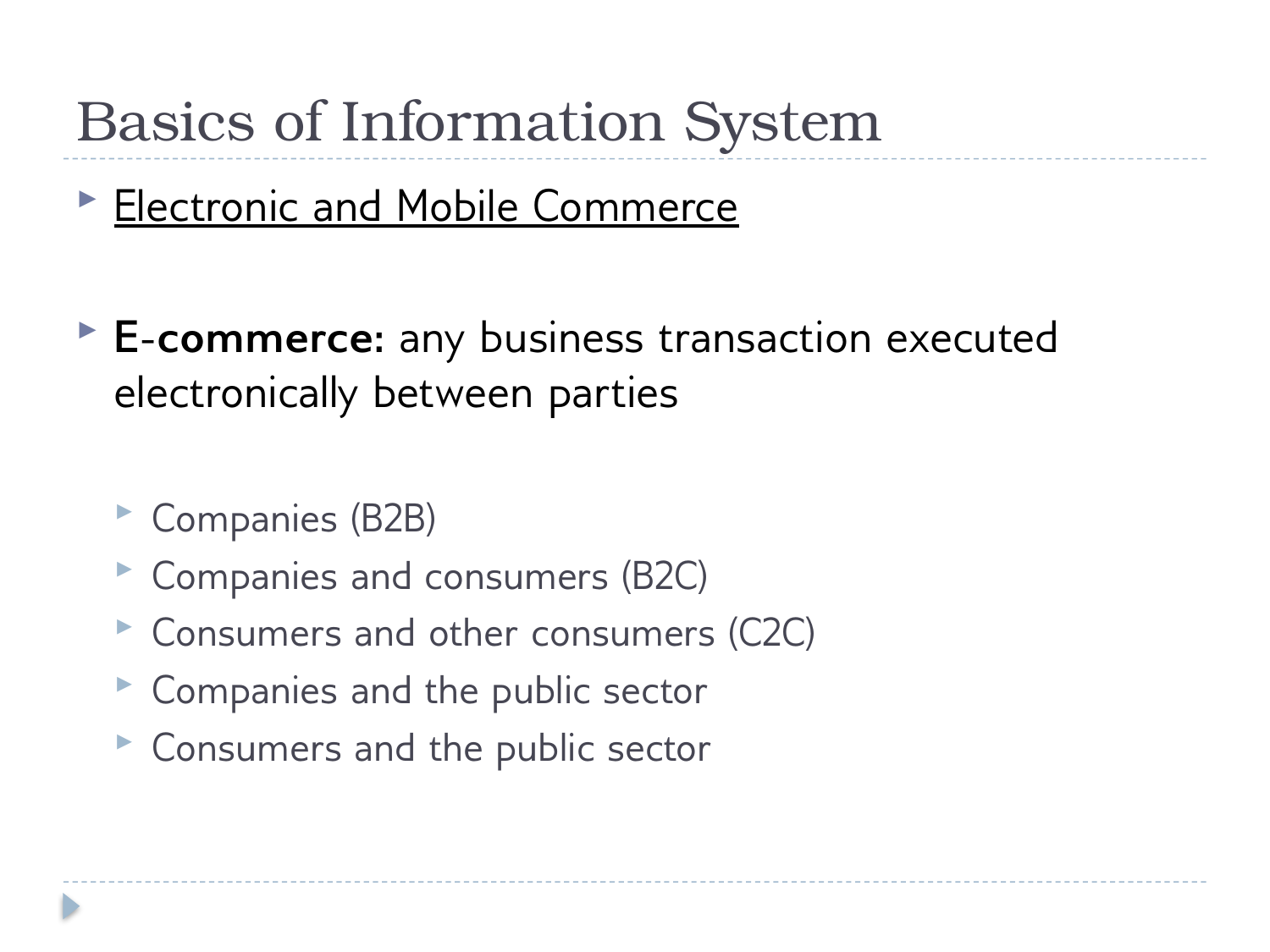

# Basics of Information System
Electronic and Mobile Commerce

E-commerce: any business transaction executed electronically between parties

Companies (B2B)
Companies and consumers (B2C)
Consumers and other consumers (C2C)
Companies and the public sector
Consumers and the public sector